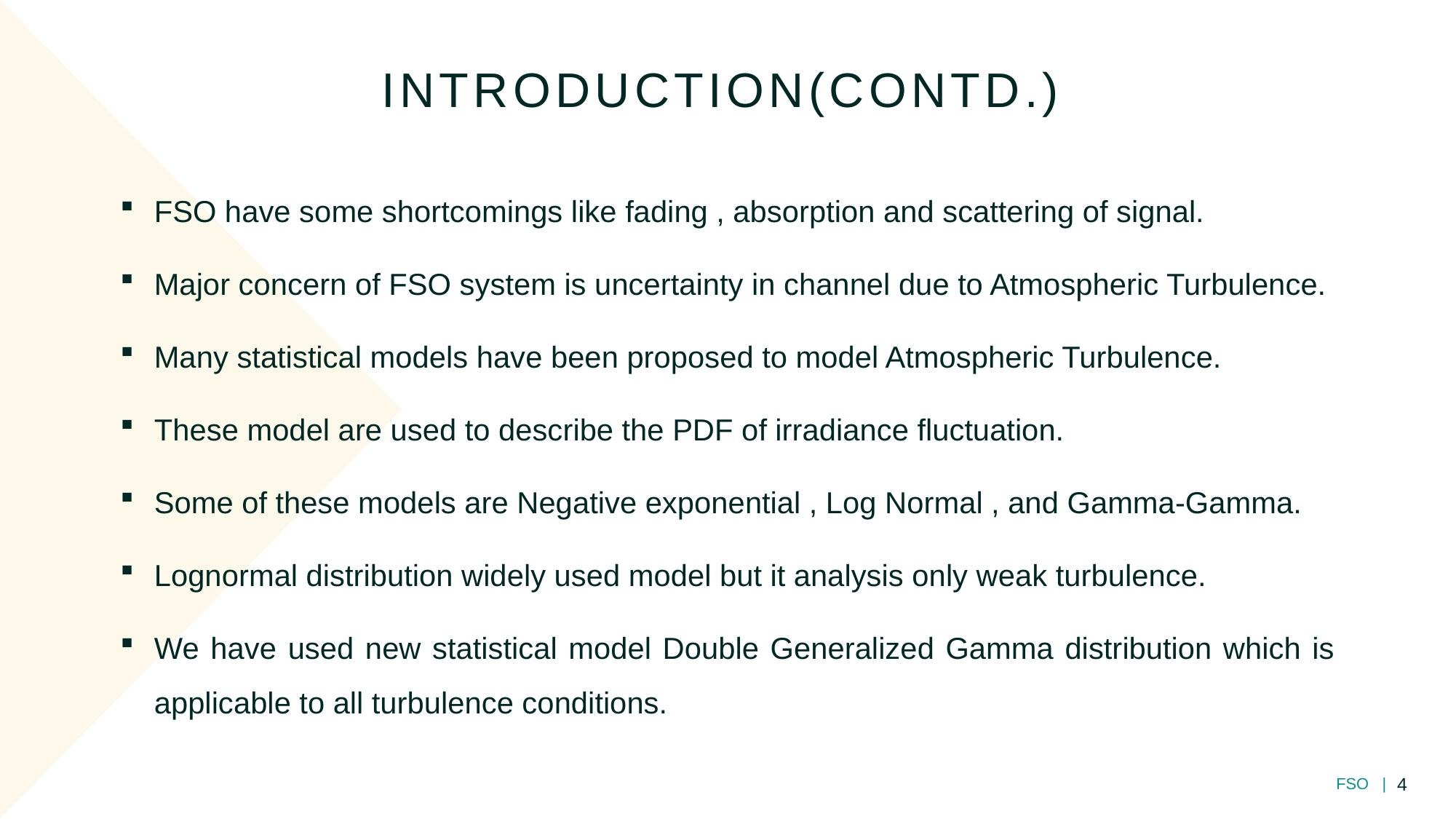

INTRODUCTION(CONTD.)
FSO have some shortcomings like fading , absorption and scattering of signal.
Major concern of FSO system is uncertainty in channel due to Atmospheric Turbulence.
Many statistical models have been proposed to model Atmospheric Turbulence.
These model are used to describe the PDF of irradiance fluctuation.
Some of these models are Negative exponential , Log Normal , and Gamma-Gamma.
Lognormal distribution widely used model but it analysis only weak turbulence.
We have used new statistical model Double Generalized Gamma distribution which is applicable to all turbulence conditions.

4
FSO |